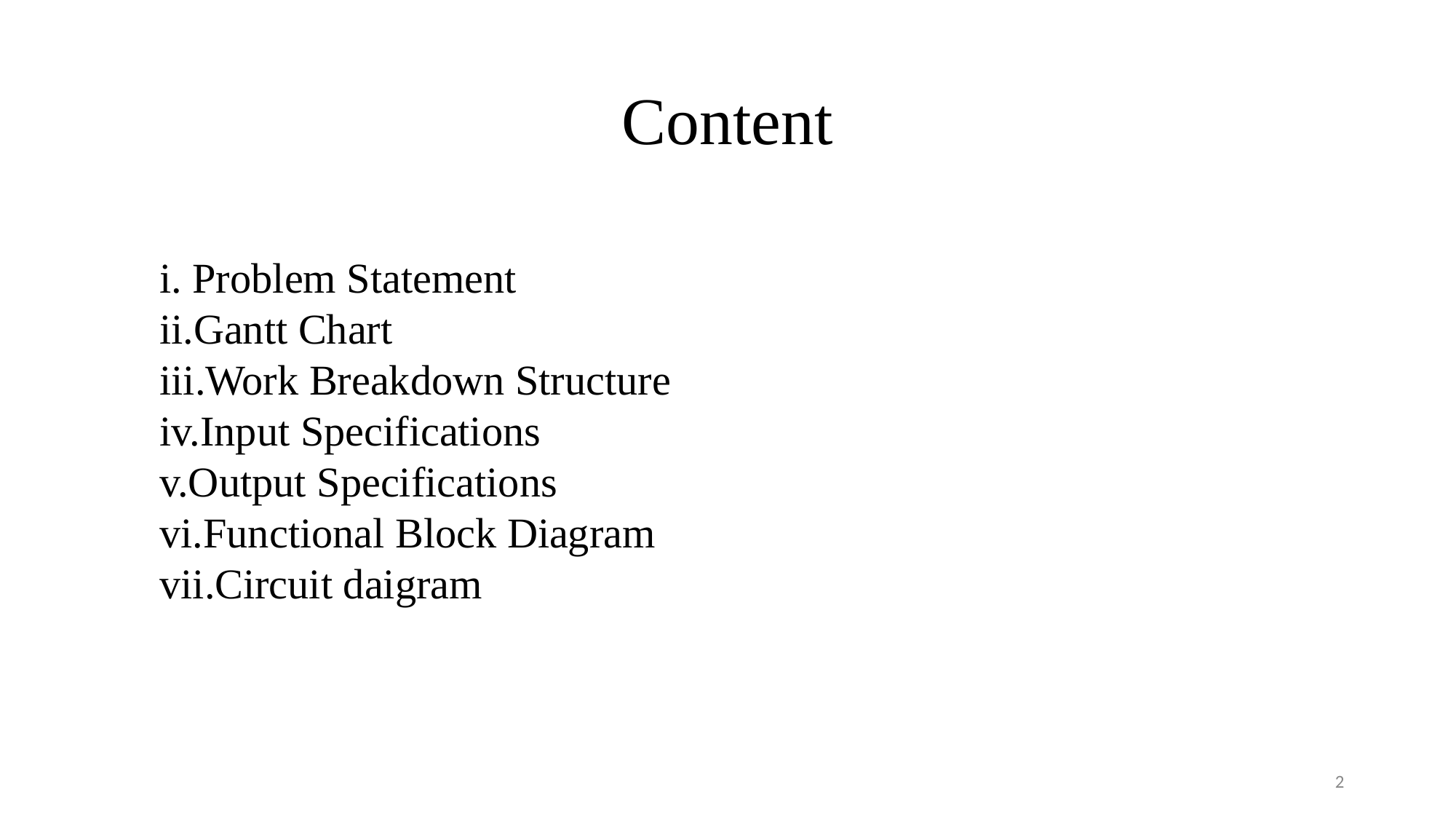

# Content
i. Problem Statement
ii.Gantt Chart
iii.Work Breakdown Structure
iv.Input Specifications
v.Output Specifications
vi.Functional Block Diagram
vii.Circuit daigram

2